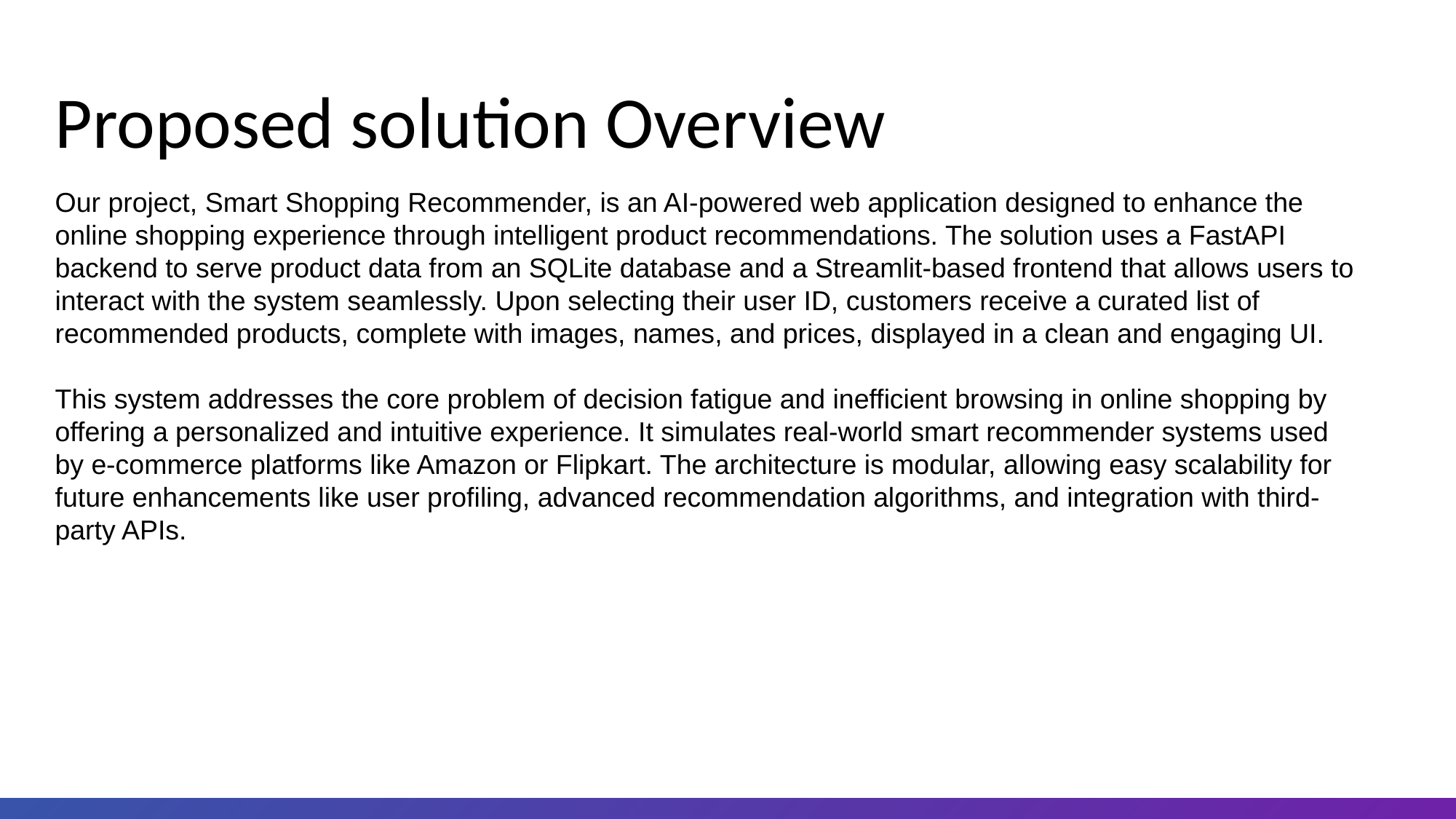

Proposed solution Overview
Our project, Smart Shopping Recommender, is an AI-powered web application designed to enhance the online shopping experience through intelligent product recommendations. The solution uses a FastAPI backend to serve product data from an SQLite database and a Streamlit-based frontend that allows users to interact with the system seamlessly. Upon selecting their user ID, customers receive a curated list of recommended products, complete with images, names, and prices, displayed in a clean and engaging UI.

This system addresses the core problem of decision fatigue and inefficient browsing in online shopping by offering a personalized and intuitive experience. It simulates real-world smart recommender systems used by e-commerce platforms like Amazon or Flipkart. The architecture is modular, allowing easy scalability for future enhancements like user profiling, advanced recommendation algorithms, and integration with third-party APIs.